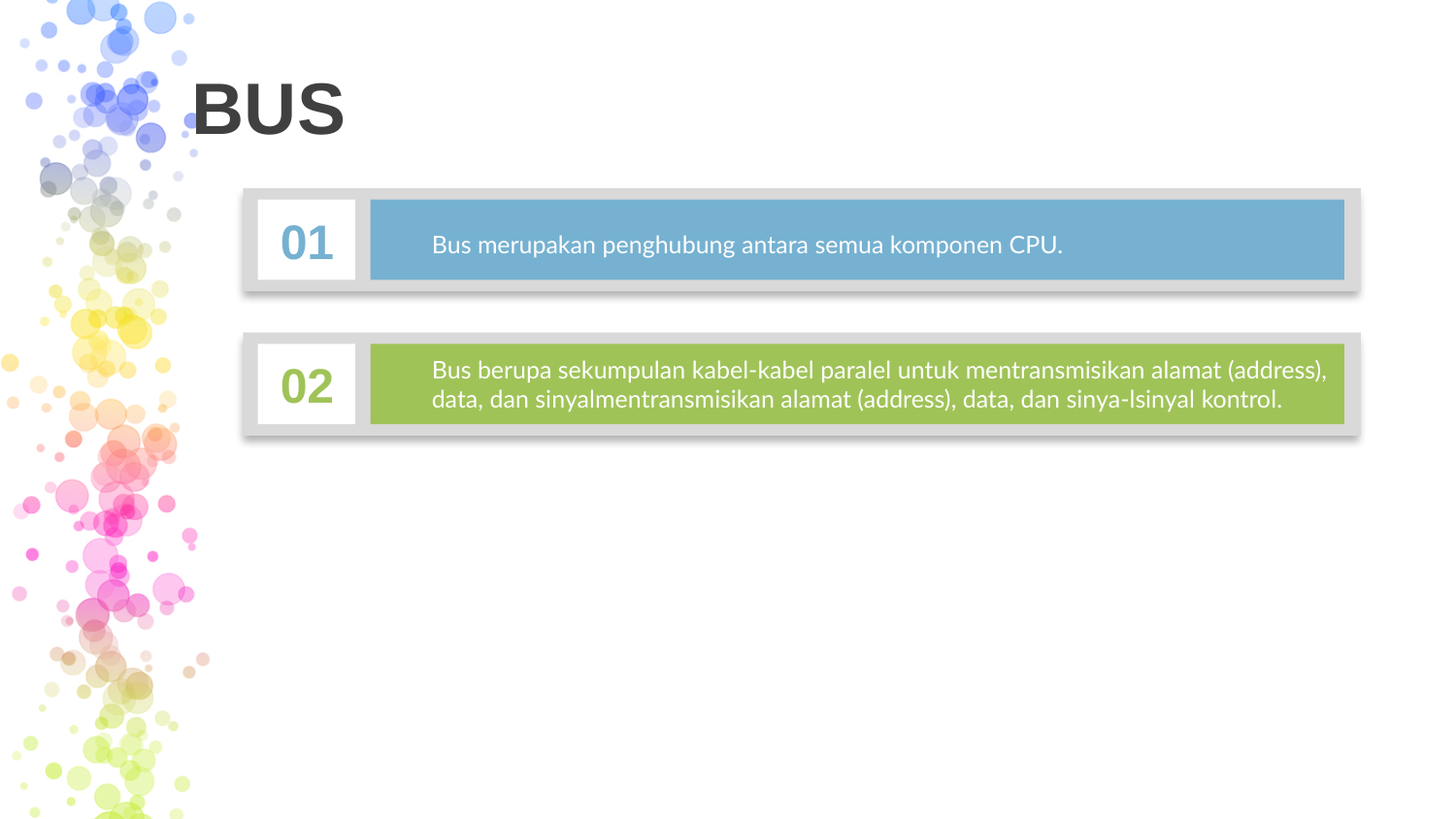

# BUS

01
Bus merupakan penghubung antara semua komponen CPU.

02
Bus berupa sekumpulan kabel-kabel paralel untuk mentransmisikan alamat (address), data, dan sinyalmentransmisikan alamat (address), data, dan sinya-lsinyal kontrol.